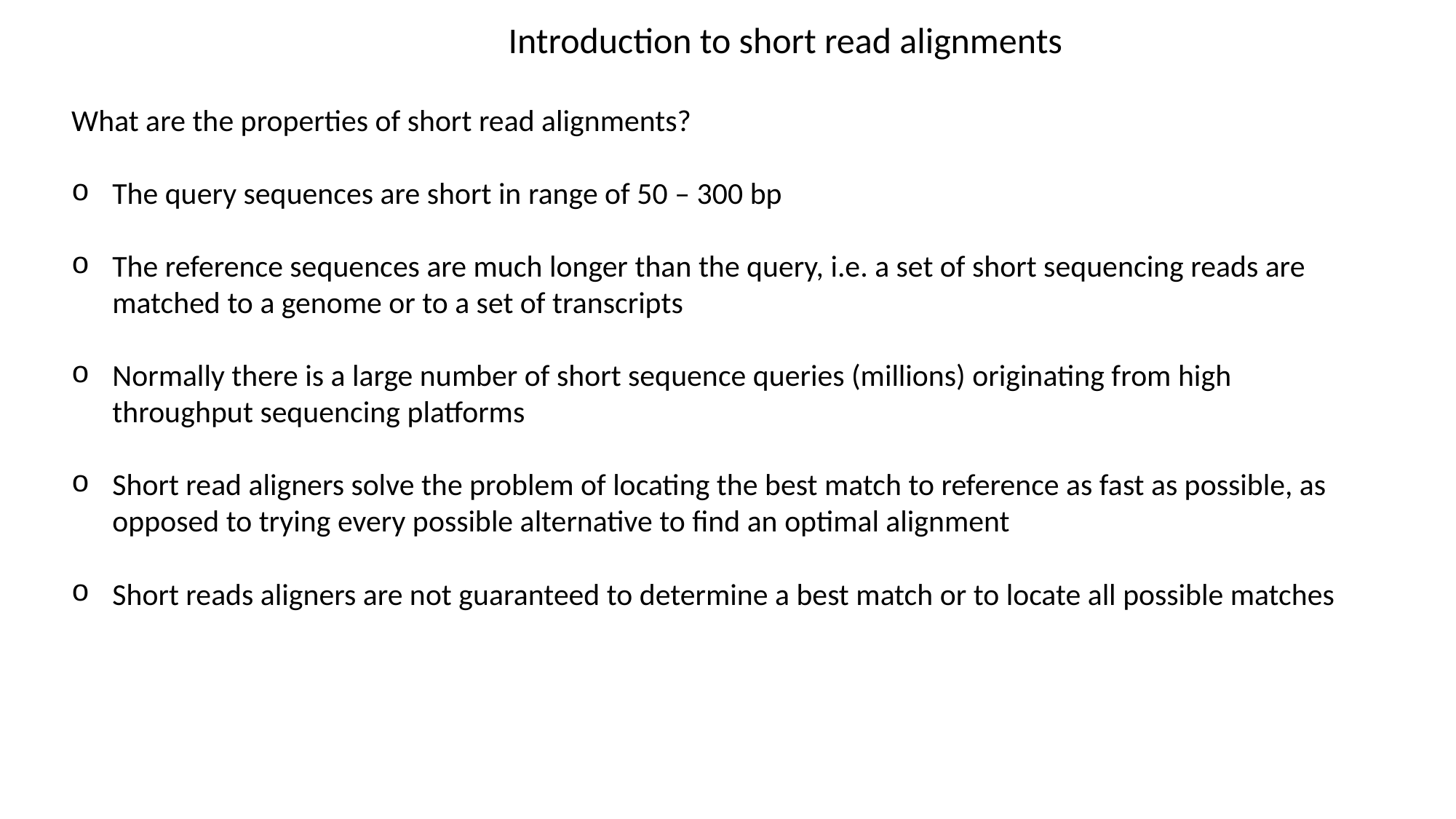

Introduction to short read alignments

What are the properties of short read alignments?

The query sequences are short in range of 50 – 300 bp

The reference sequences are much longer than the query, i.e. a set of short sequencing reads are matched to a genome or to a set of transcripts

Normally there is a large number of short sequence queries (millions) originating from high throughput sequencing platforms

Short read aligners solve the problem of locating the best match to reference as fast as possible, as opposed to trying every possible alternative to find an optimal alignment

Short reads aligners are not guaranteed to determine a best match or to locate all possible matches